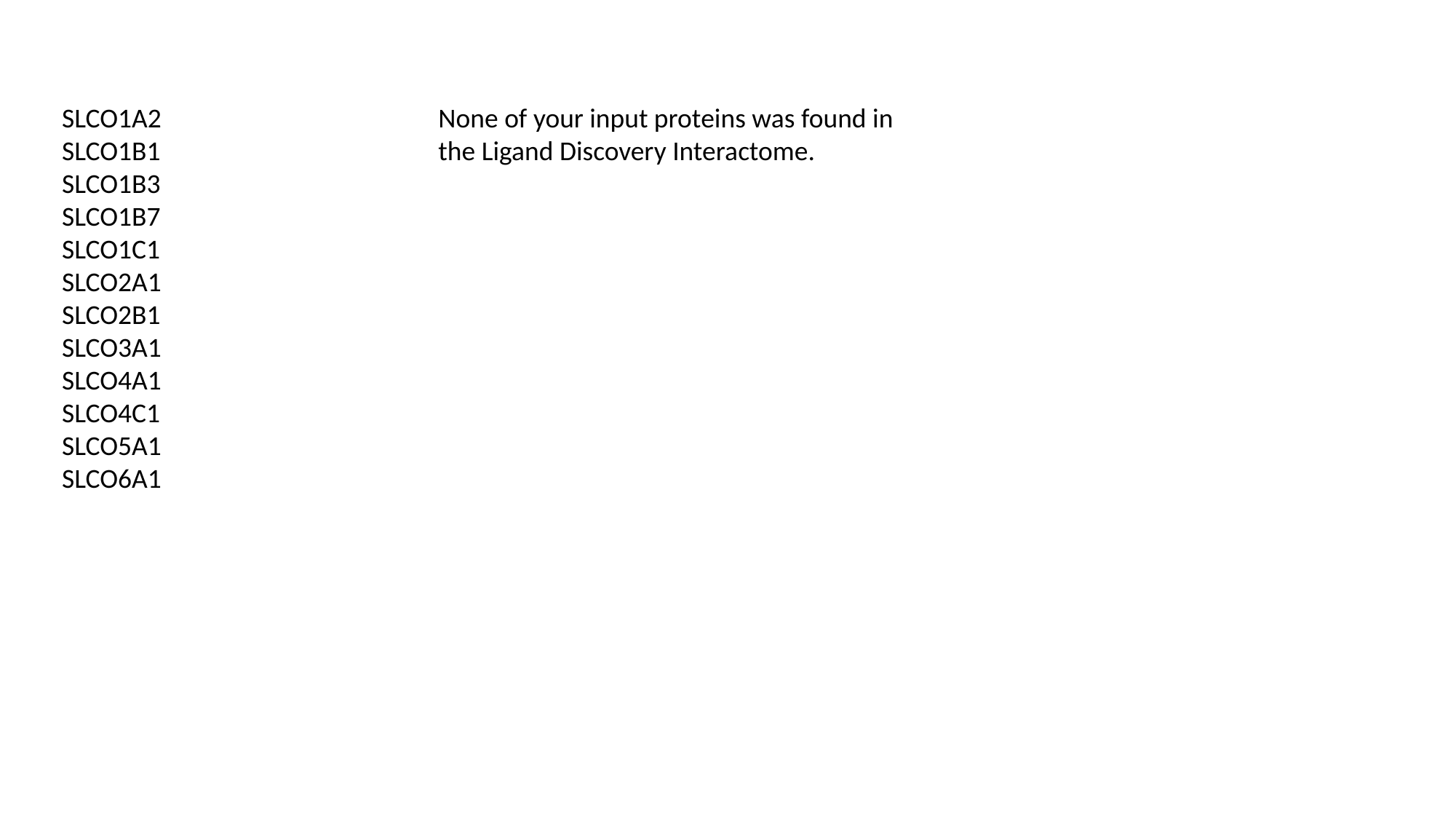

SLCO1A2
SLCO1B1
SLCO1B3
SLCO1B7
SLCO1C1
SLCO2A1
SLCO2B1
SLCO3A1
SLCO4A1
SLCO4C1
SLCO5A1
SLCO6A1

None of your input proteins was found in the Ligand Discovery Interactome.